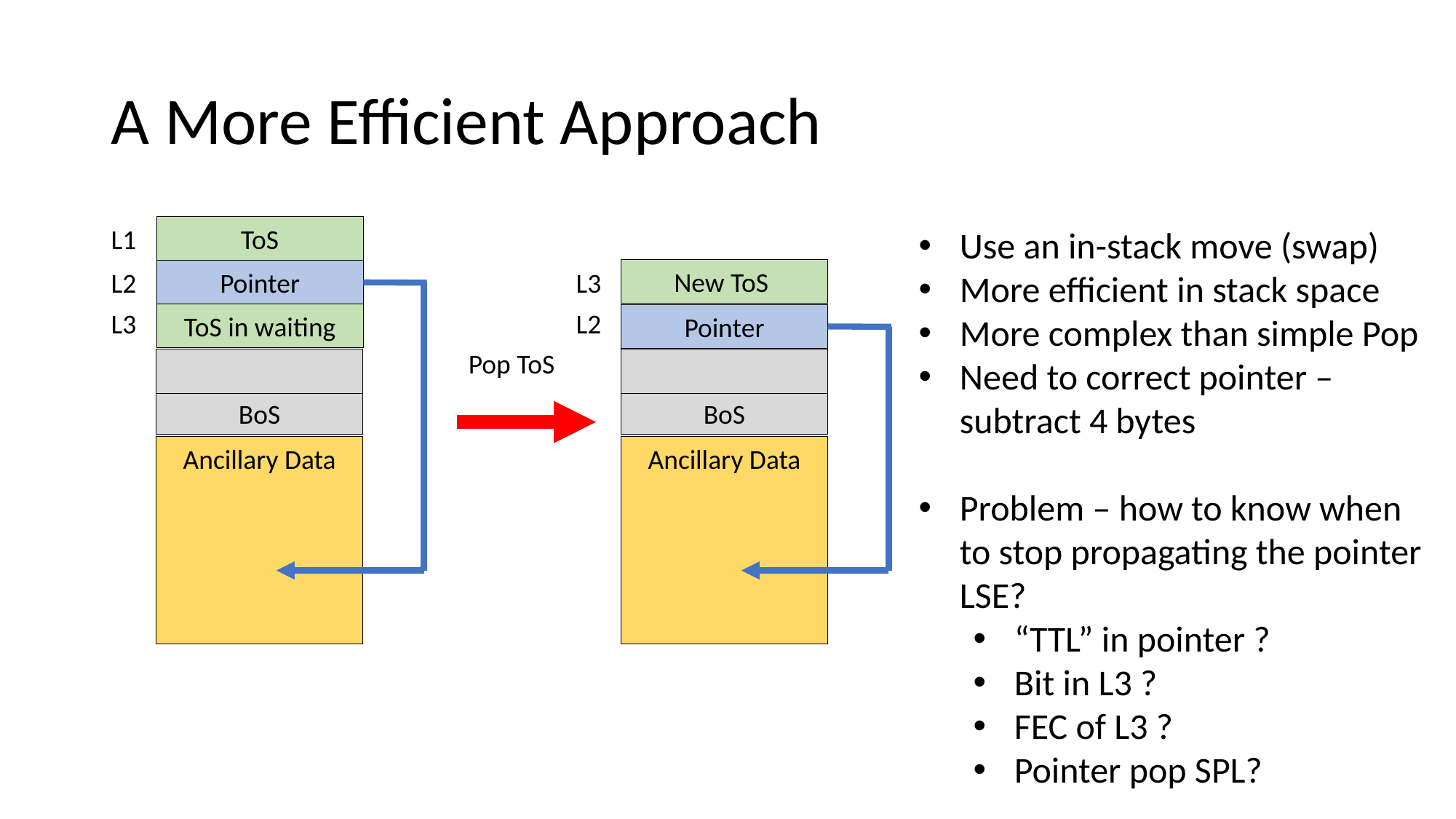

# A More Efficient Approach
L1
ToS
Use an in-stack move (swap)
More efficient in stack space
More complex than simple Pop
Need to correct pointer – subtract 4 bytes

Problem – how to know when to stop propagating the pointer LSE?
“TTL” in pointer ?
Bit in L3 ?
FEC of L3 ?
Pointer pop SPL?
New ToS
L2
Pointer
L3
L3
L2
ToS in waiting
Pointer
Pop ToS

BoS
BoS
Ancillary Data

Ancillary Data